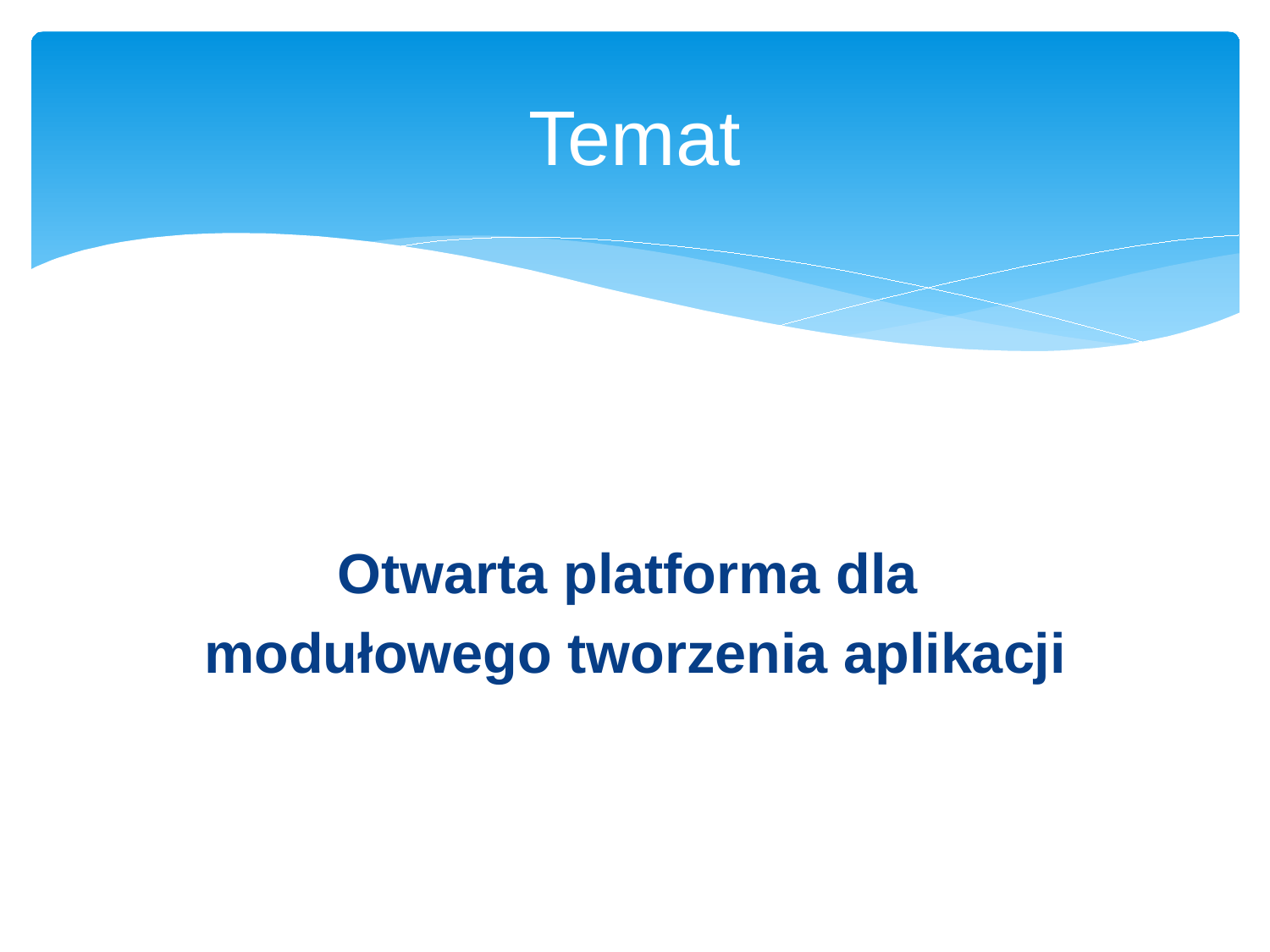

# Temat
Otwarta platforma dla
modułowego tworzenia aplikacji